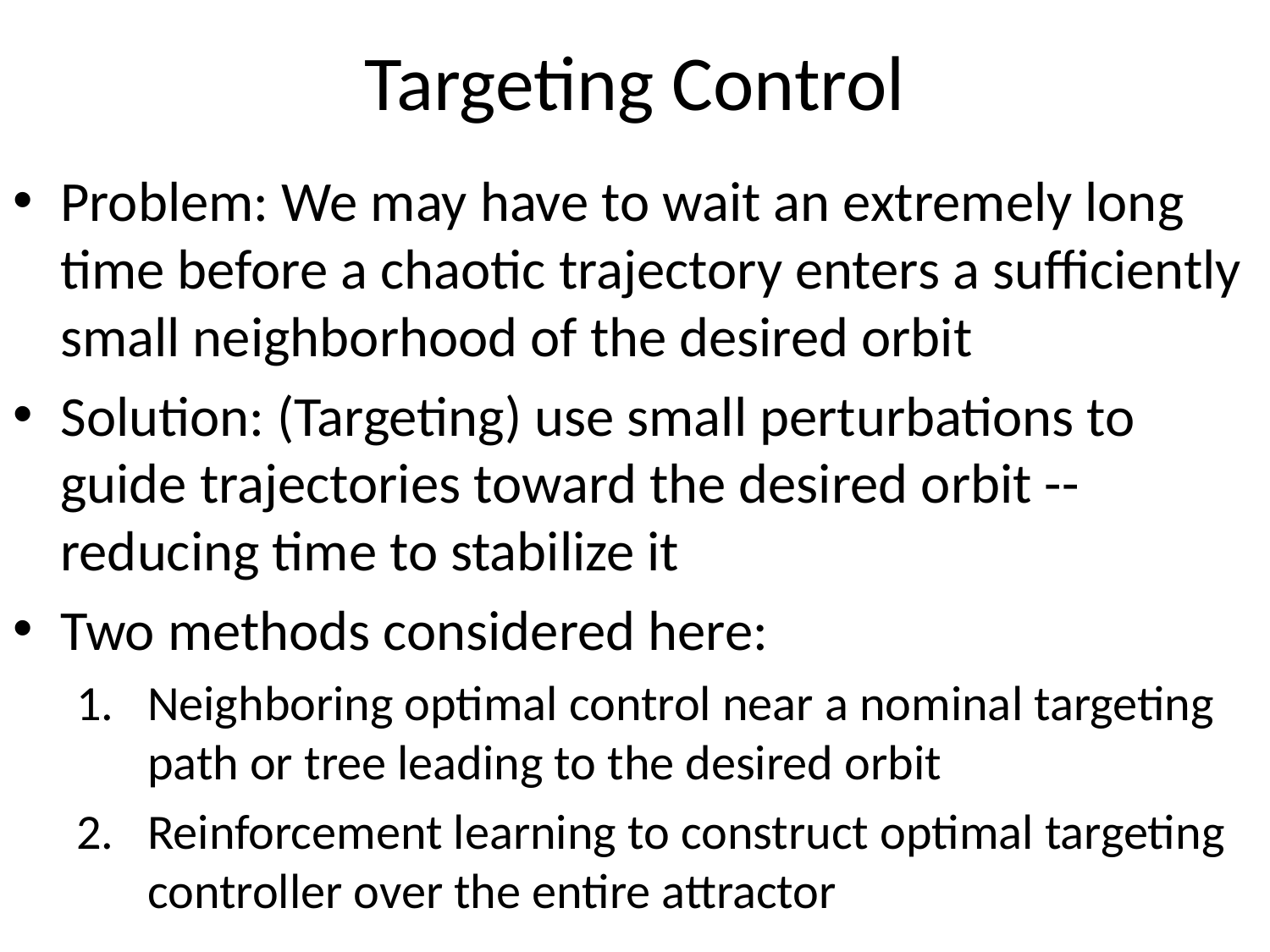

# Targeting Control
Problem: We may have to wait an extremely long time before a chaotic trajectory enters a sufficiently small neighborhood of the desired orbit
Solution: (Targeting) use small perturbations to guide trajectories toward the desired orbit -- reducing time to stabilize it
Two methods considered here:
Neighboring optimal control near a nominal targeting path or tree leading to the desired orbit
Reinforcement learning to construct optimal targeting controller over the entire attractor